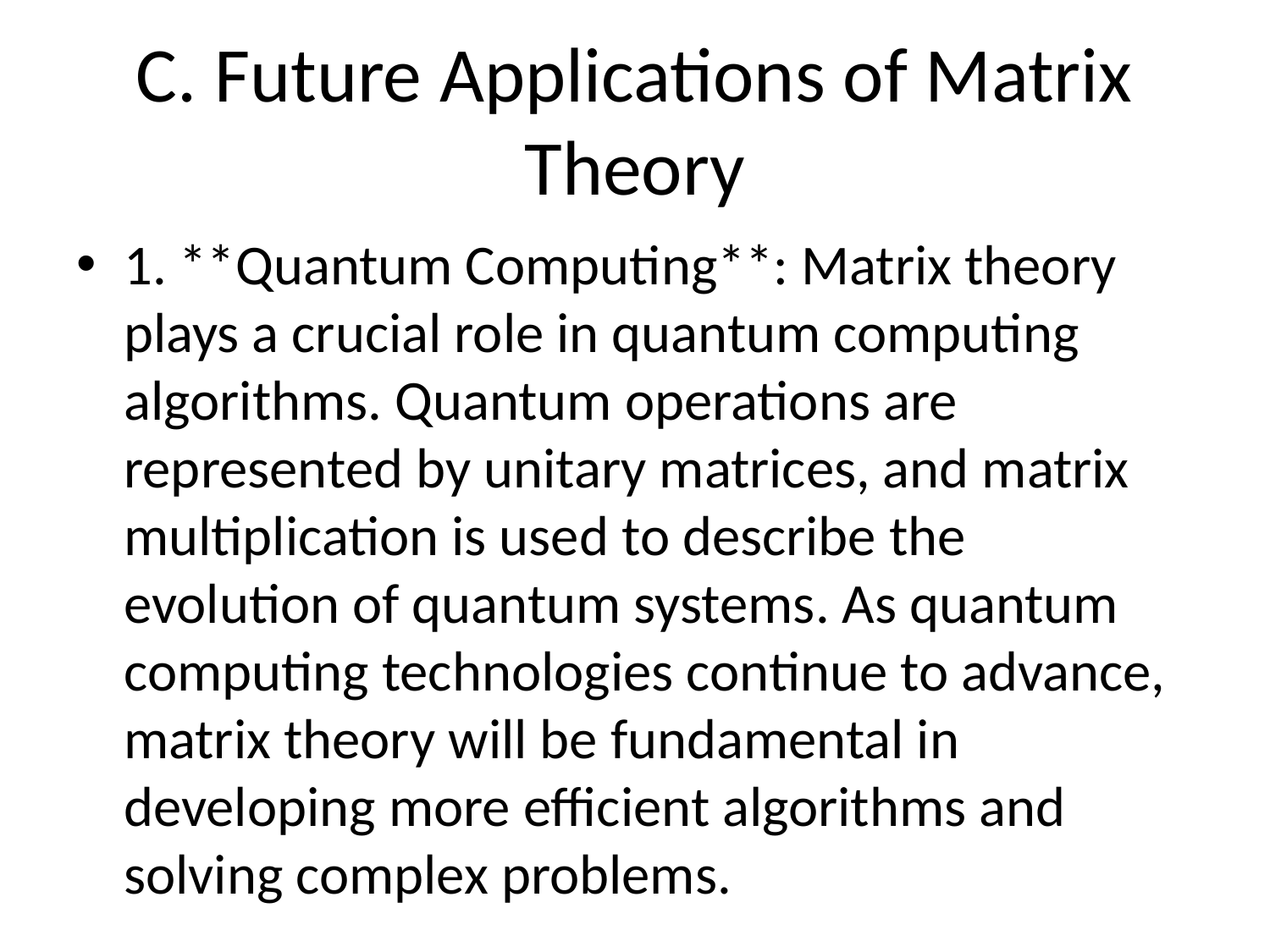

# C. Future Applications of Matrix Theory
1. **Quantum Computing**: Matrix theory plays a crucial role in quantum computing algorithms. Quantum operations are represented by unitary matrices, and matrix multiplication is used to describe the evolution of quantum systems. As quantum computing technologies continue to advance, matrix theory will be fundamental in developing more efficient algorithms and solving complex problems.